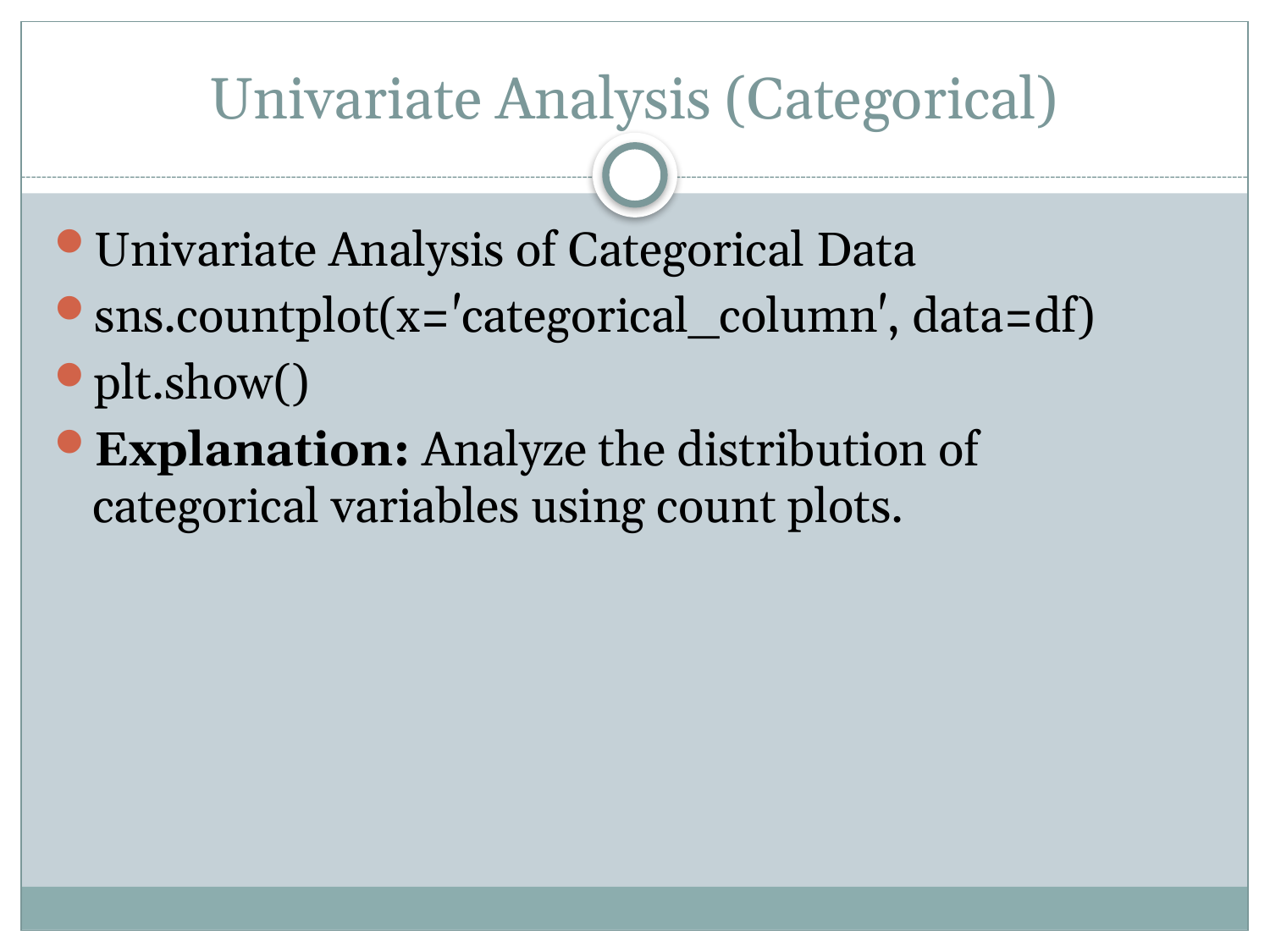

# Univariate Analysis (Categorical)
Univariate Analysis of Categorical Data
sns.countplot(x='categorical_column', data=df)
plt.show()
Explanation: Analyze the distribution of categorical variables using count plots.